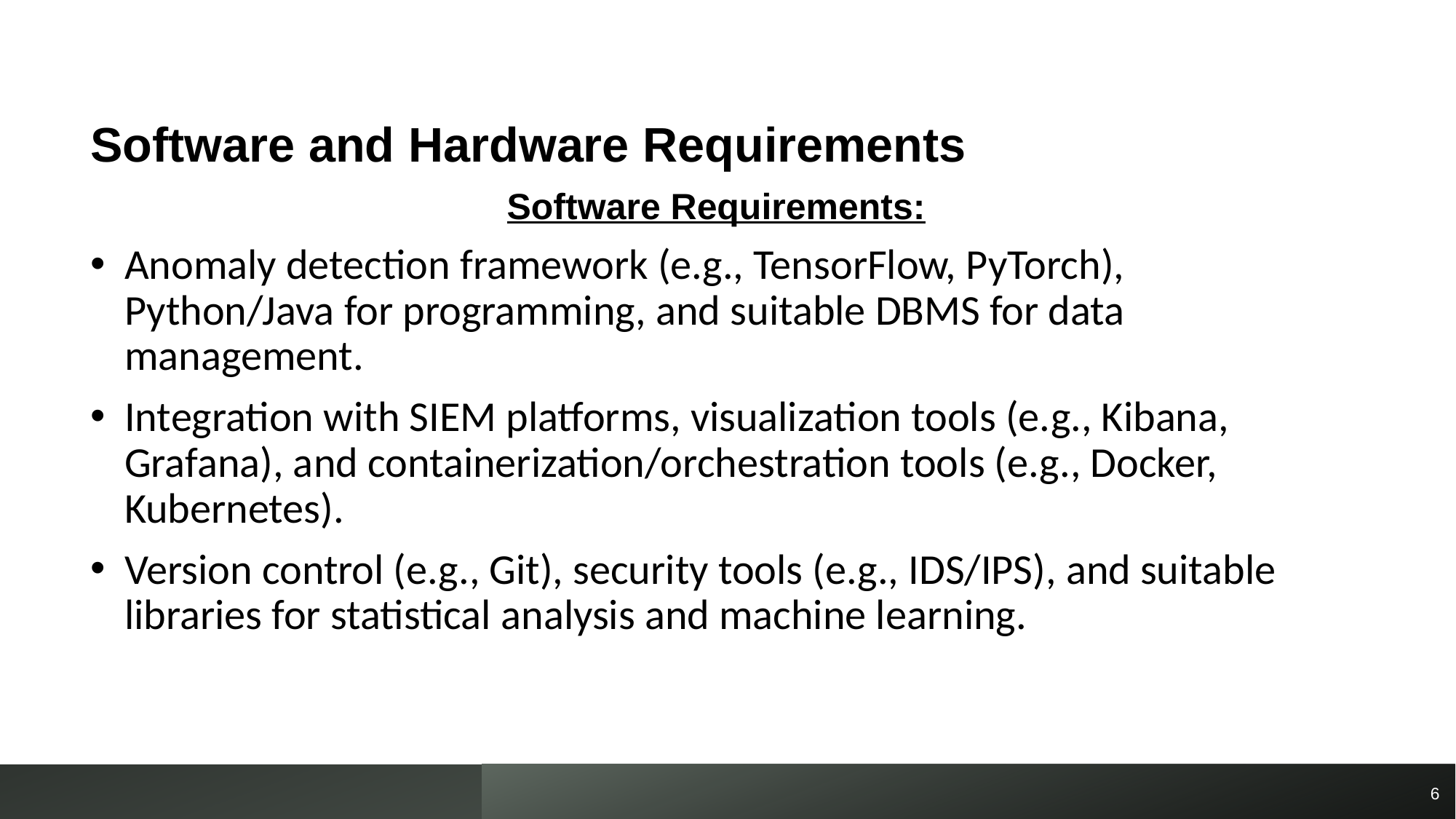

Software and Hardware Requirements
       Software Requirements:
Anomaly detection framework (e.g., TensorFlow, PyTorch), Python/Java for programming, and suitable DBMS for data management.
Integration with SIEM platforms, visualization tools (e.g., Kibana, Grafana), and containerization/orchestration tools (e.g., Docker, Kubernetes).
Version control (e.g., Git), security tools (e.g., IDS/IPS), and suitable libraries for statistical analysis and machine learning.

6